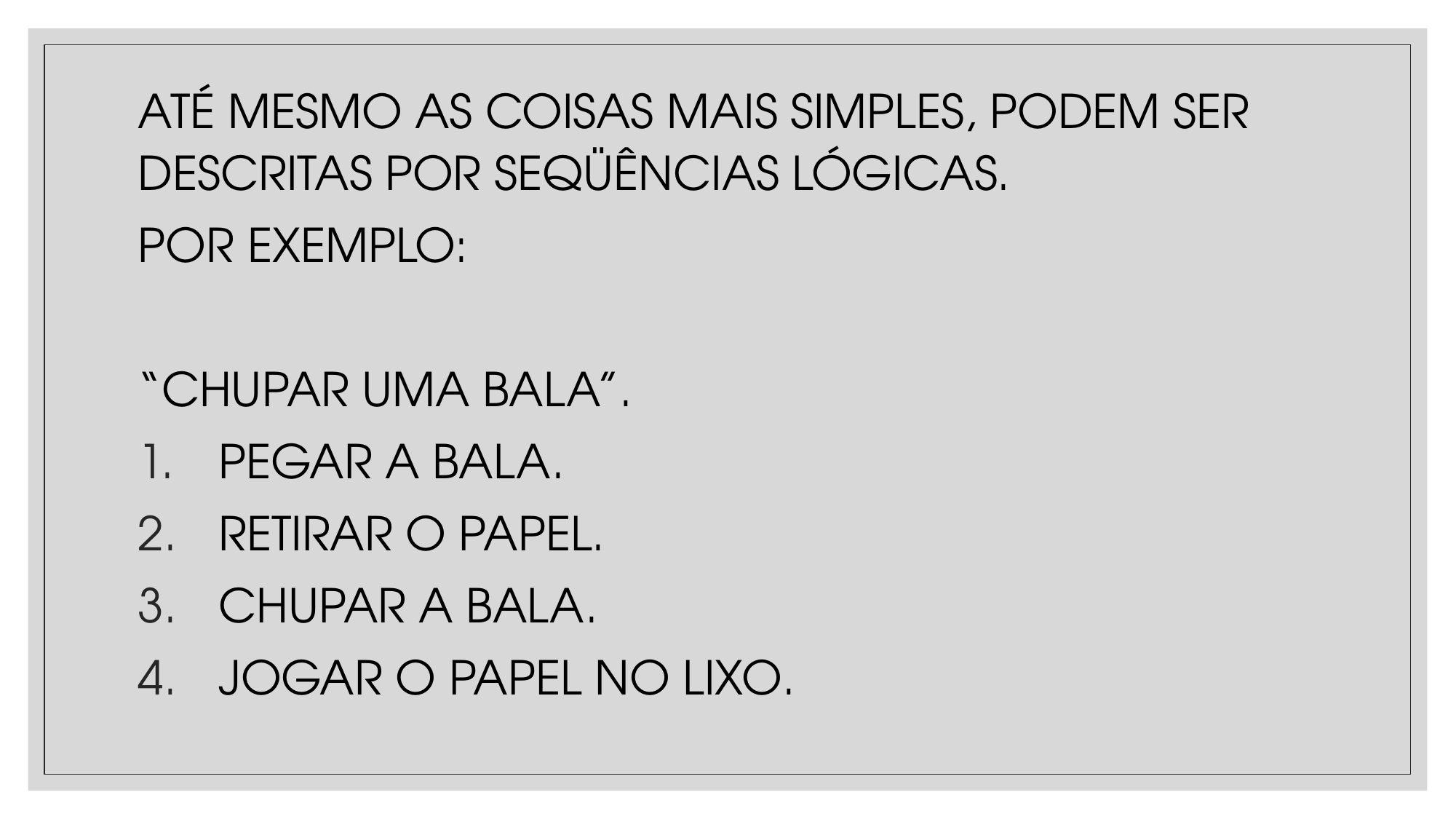

ATÉ MESMO AS COISAS MAIS SIMPLES, PODEM SER DESCRITAS POR SEQÜÊNCIAS LÓGICAS.
POR EXEMPLO:

“CHUPAR UMA BALA”.
PEGAR A BALA.
RETIRAR O PAPEL.
CHUPAR A BALA.
JOGAR O PAPEL NO LIXO.